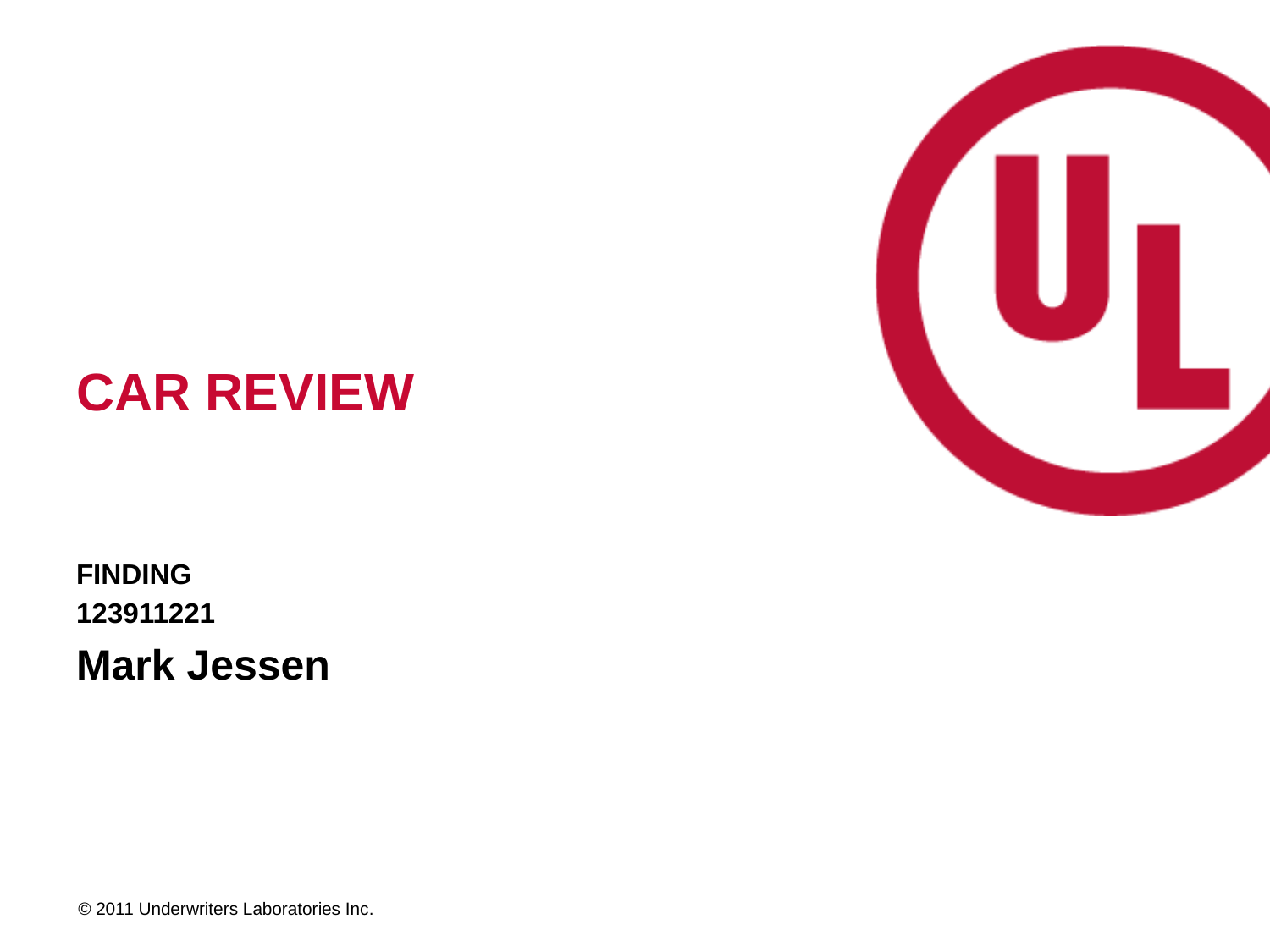

# CAR REVIEW
FINDING
123911221
Mark Jessen